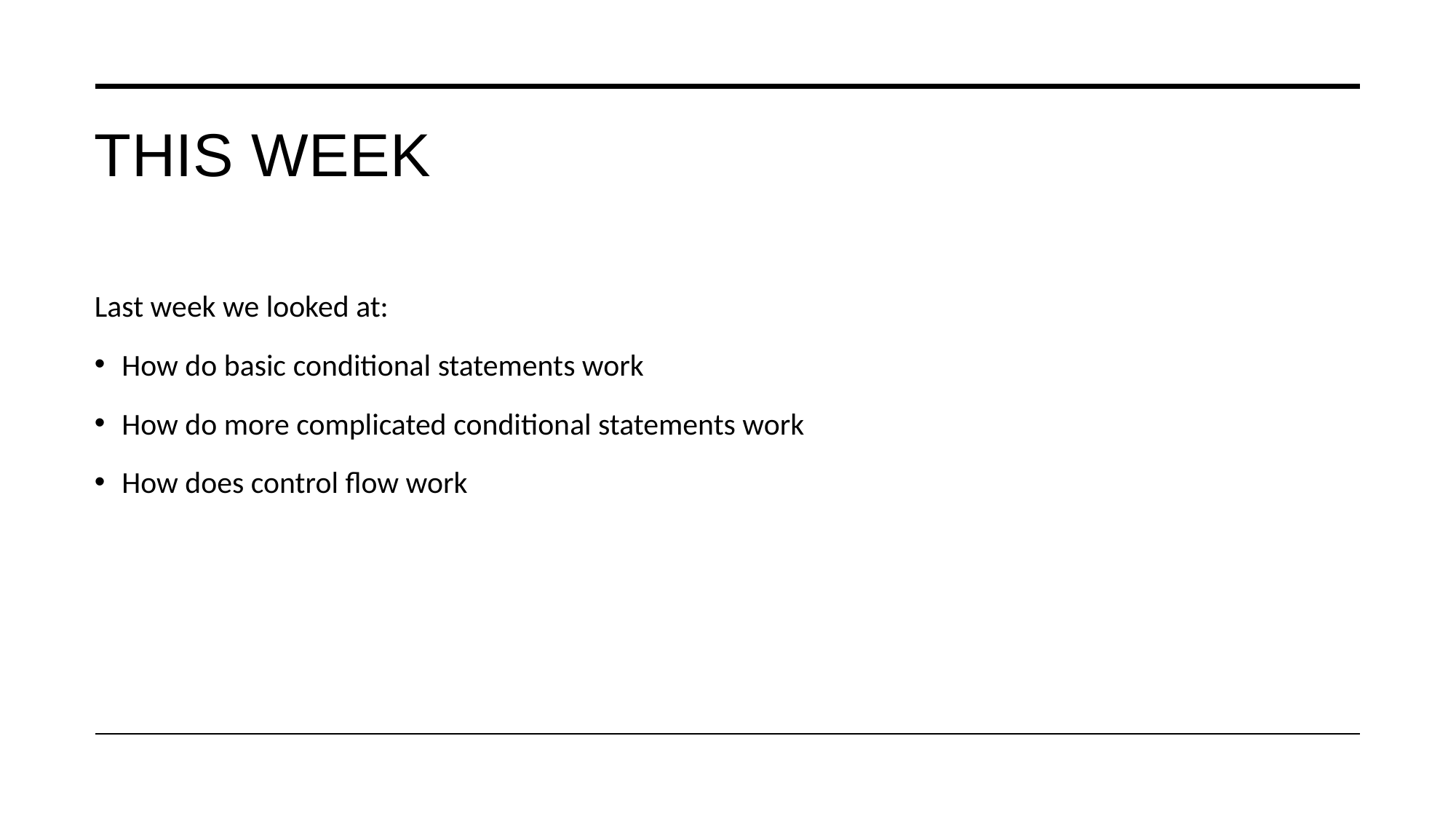

# This Week
Last week we looked at:
How do basic conditional statements work
How do more complicated conditional statements work
How does control flow work